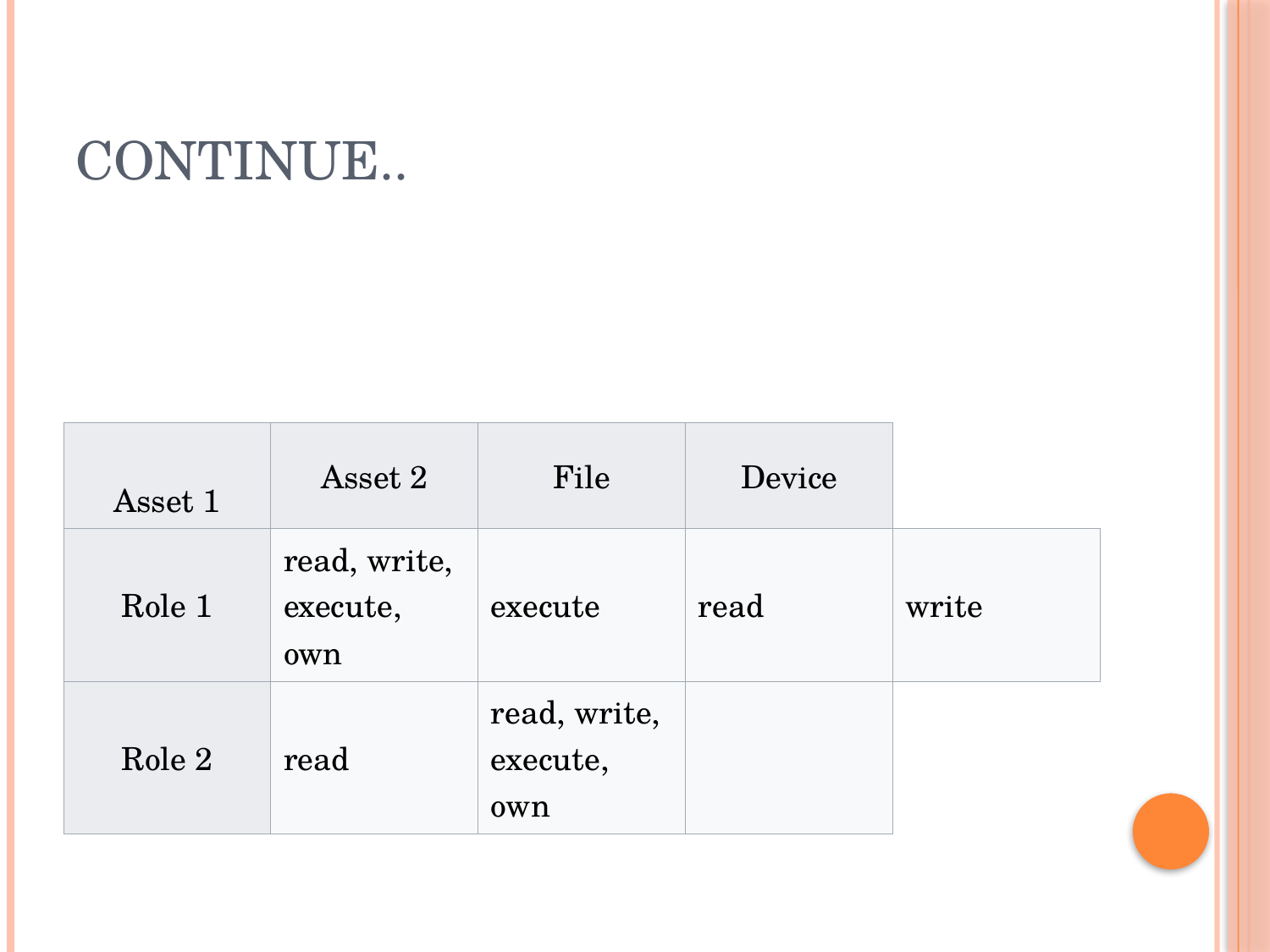

# Continue..
|  |  |  |  |  |
| --- | --- | --- | --- | --- |
| Asset 1 | Asset 2 | File | Device |  |
| Role 1 | read, write, execute, own | execute | read | write |
| Role 2 | read | read, write, execute, own |  |  |